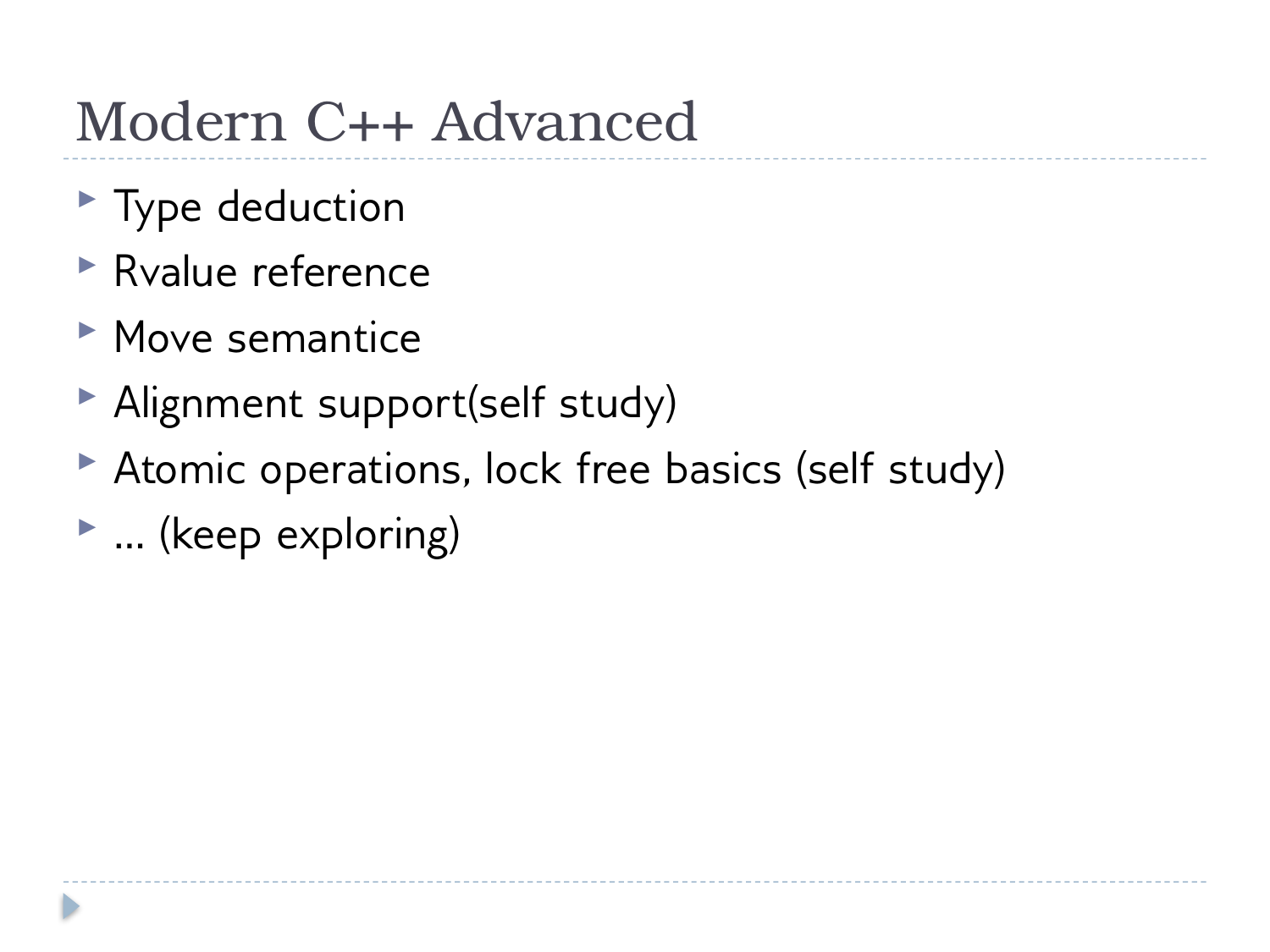

# Modern C++ Advanced
Type deduction
Rvalue reference
Move semantice
Alignment support(self study)
Atomic operations, lock free basics (self study)
… (keep exploring)